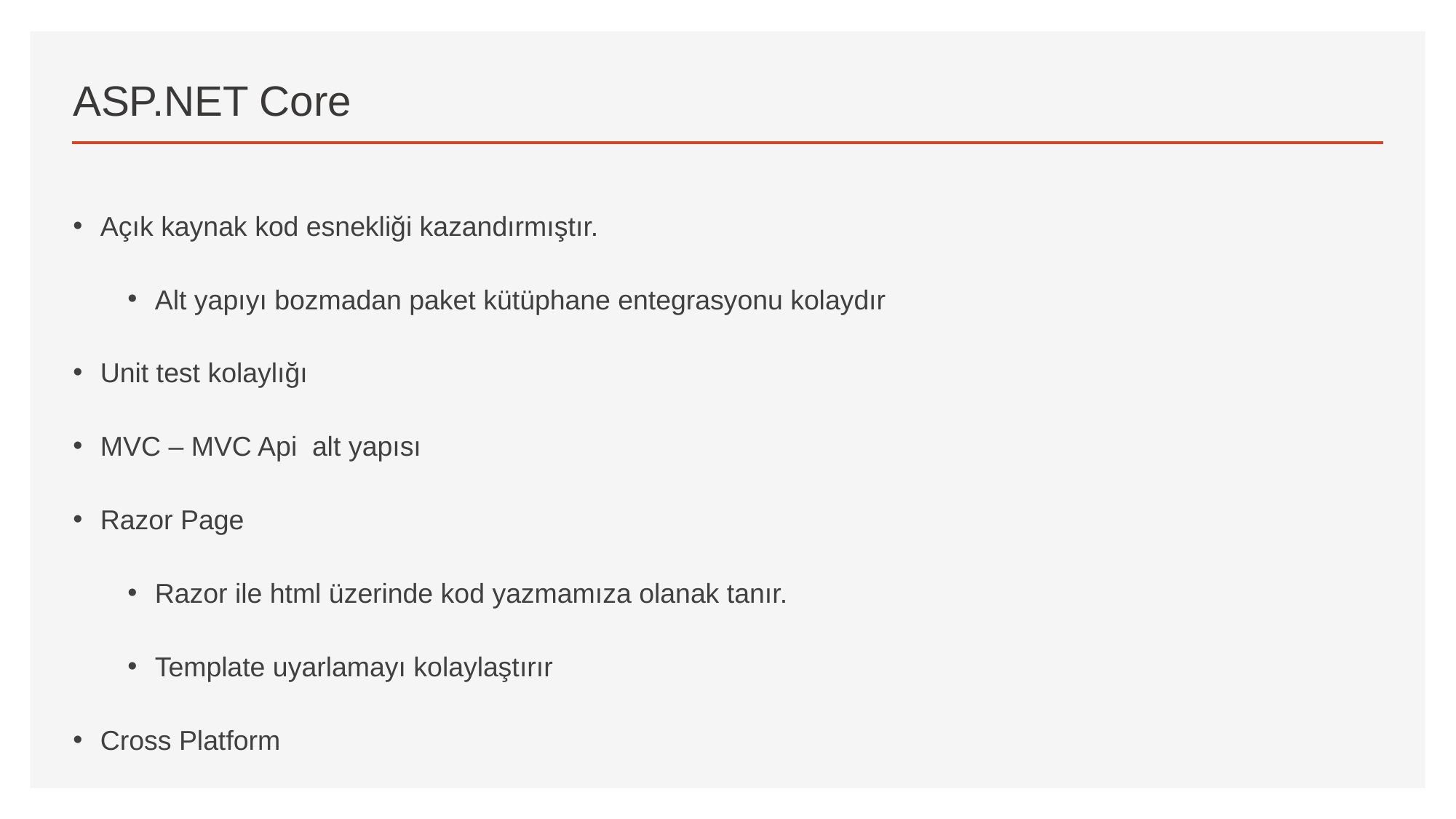

# ASP.NET Core
Açık kaynak kod esnekliği kazandırmıştır.
Alt yapıyı bozmadan paket kütüphane entegrasyonu kolaydır
Unit test kolaylığı
MVC – MVC Api  alt yapısı
Razor Page
Razor ile html üzerinde kod yazmamıza olanak tanır.
Template uyarlamayı kolaylaştırır
Cross Platform